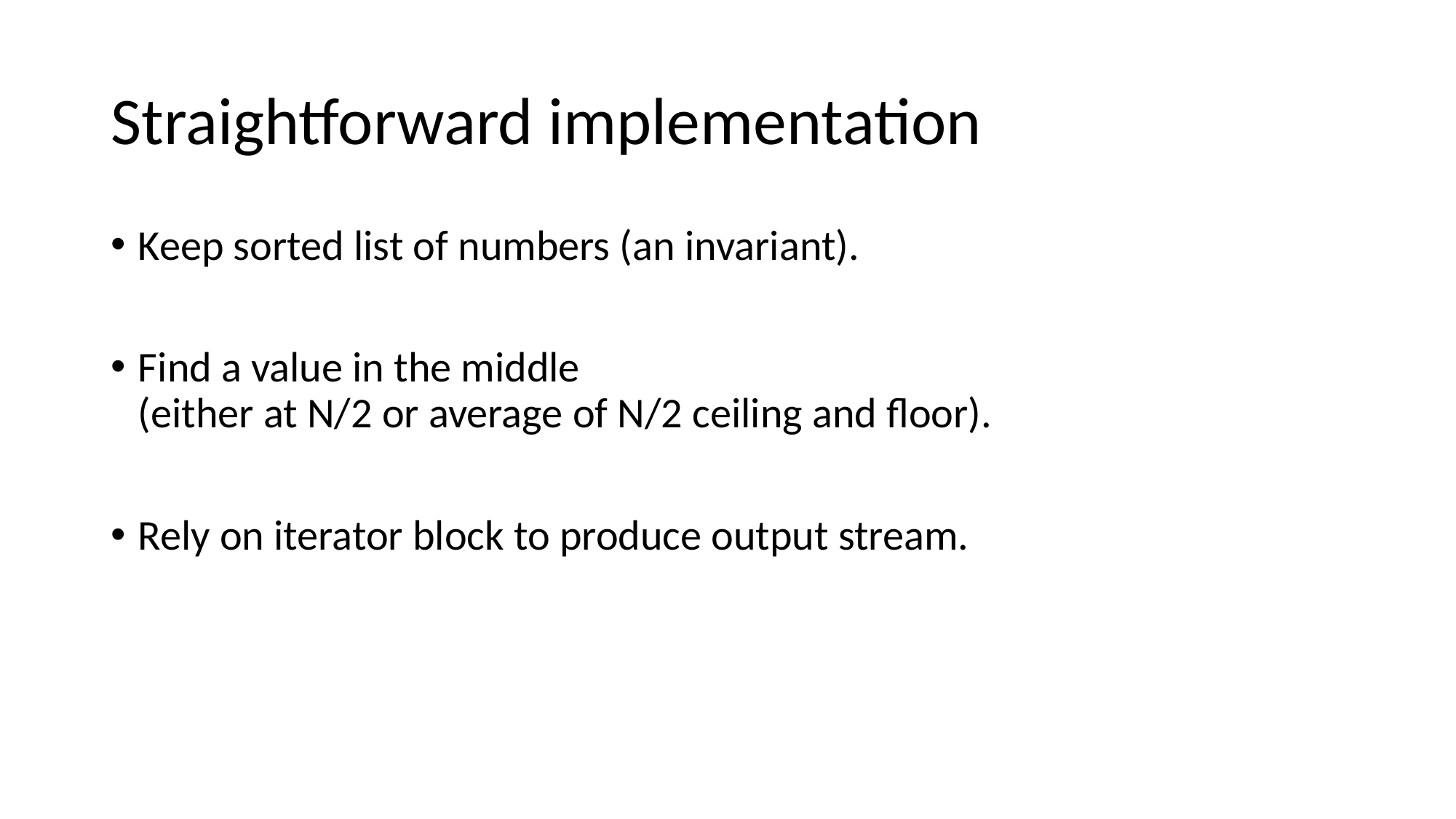

# Straightforward implementation
Keep sorted list of numbers (an invariant).

Find a value in the middle
(either at N/2 or average of N/2 ceiling and floor).

Rely on iterator block to produce output stream.